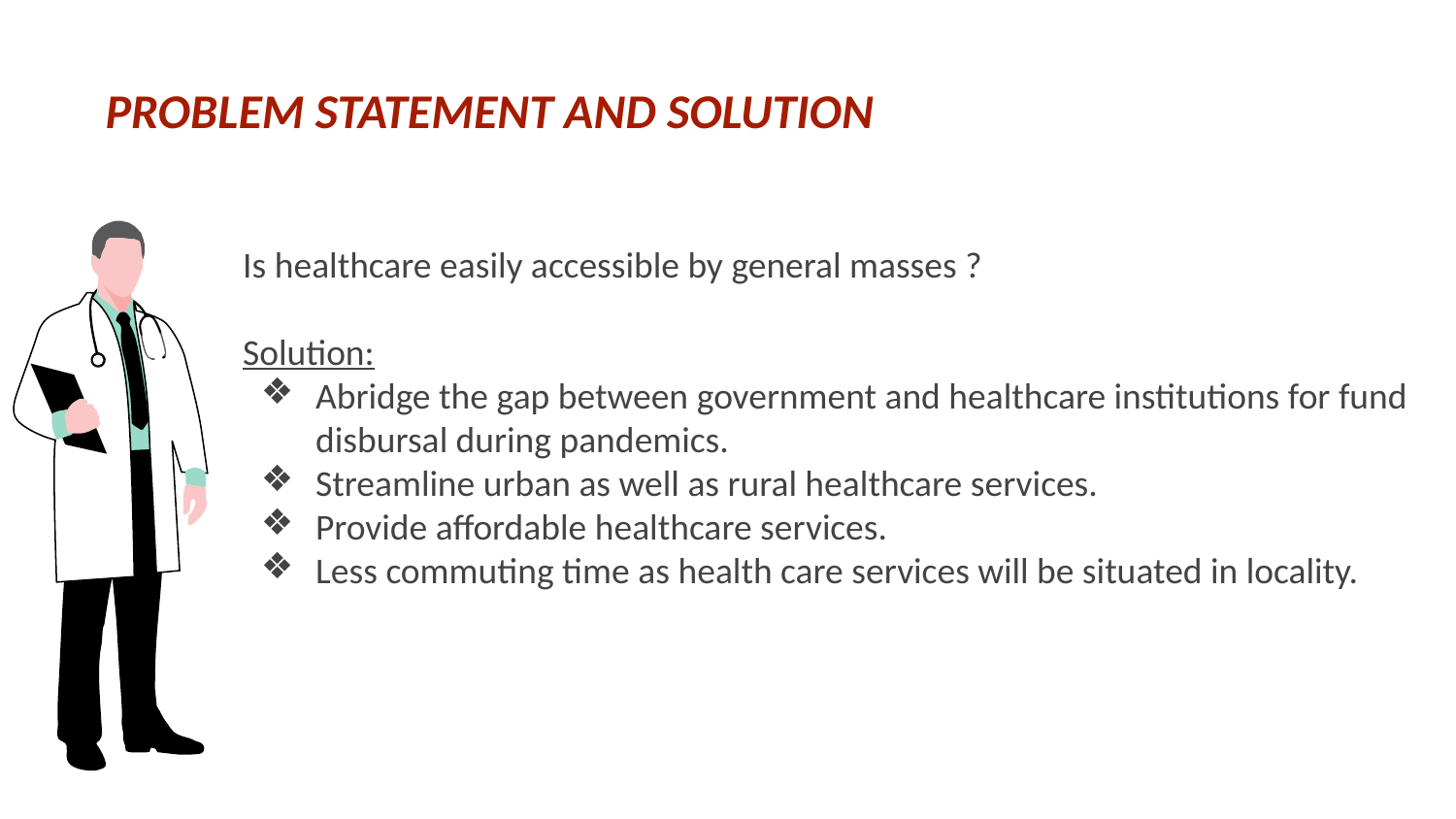

# PROBLEM STATEMENT AND SOLUTION

Is healthcare easily accessible by general masses ?

Solution:
Abridge the gap between government and healthcare institutions for fund disbursal during pandemics.
Streamline urban as well as rural healthcare services.
Provide affordable healthcare services.
Less commuting time as health care services will be situated in locality.